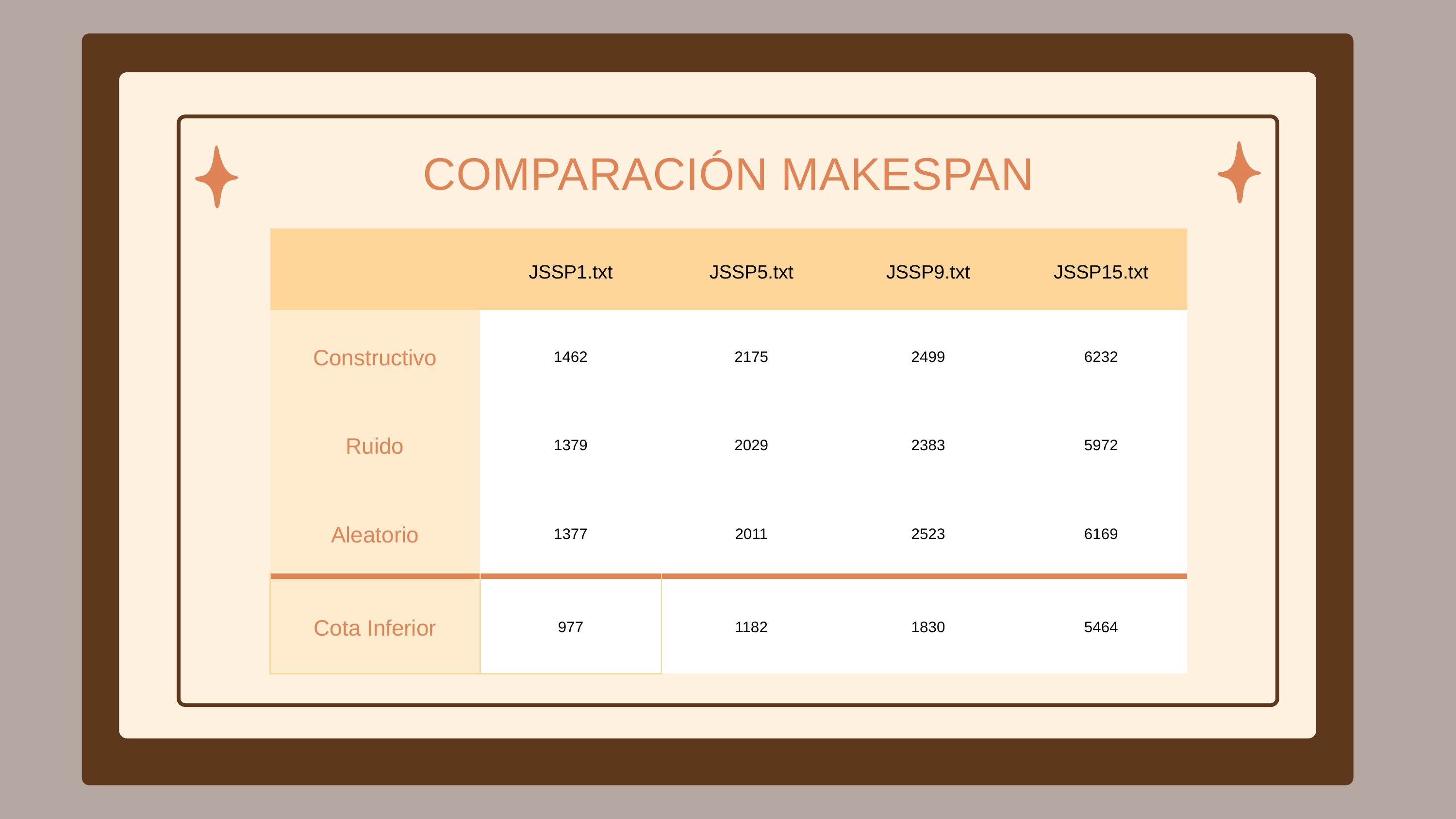

COMPARACIÓN MAKESPAN

|  | JSSP1.txt | JSSP5.txt | JSSP9.txt | JSSP15.txt |
| --- | --- | --- | --- | --- |
| Constructivo | 1462 | 2175 | 2499 | 6232 |
| Ruido | 1379 | 2029 | 2383 | 5972 |
| Aleatorio | 1377 | 2011 | 2523 | 6169 |
| Cota Inferior | 977 | 1182 | 1830 | 5464 |